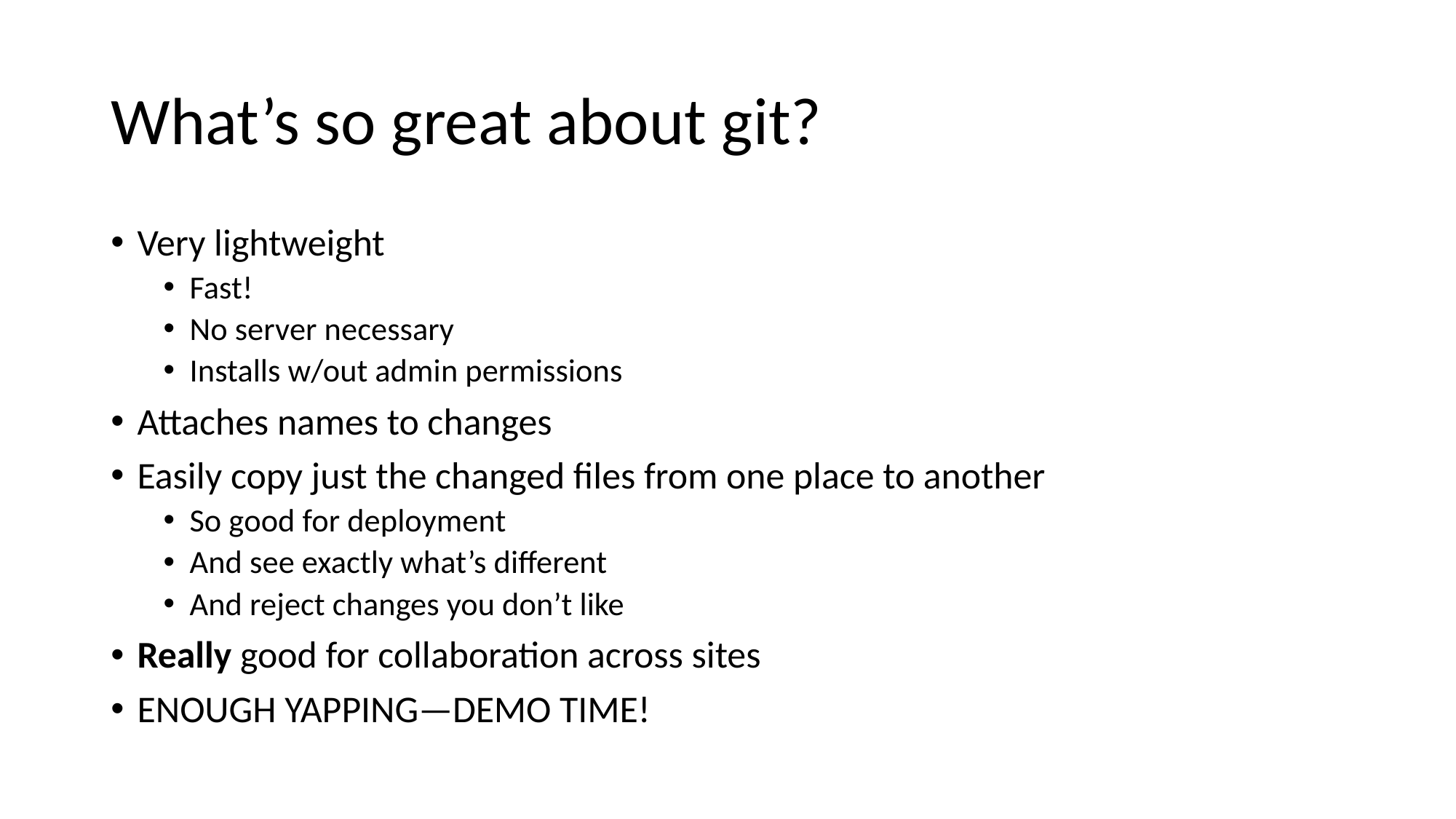

# What’s so great about git?
Very lightweight
Fast!
No server necessary
Installs w/out admin permissions
Attaches names to changes
Easily copy just the changed files from one place to another
So good for deployment
And see exactly what’s different
And reject changes you don’t like
Really good for collaboration across sites
ENOUGH YAPPING—DEMO TIME!